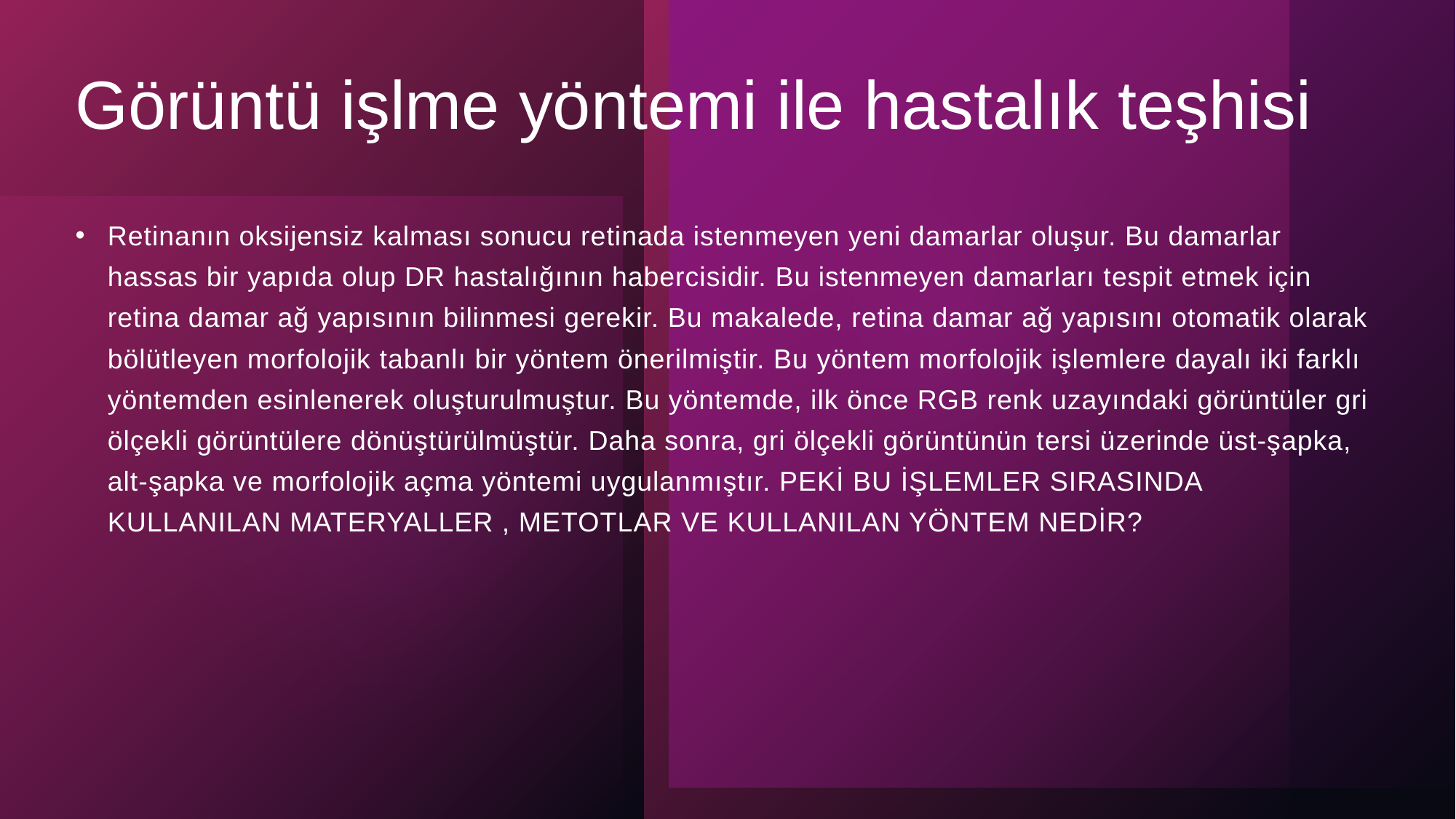

# Görüntü işlme yöntemi ile hastalık teşhisi
Retinanın oksijensiz kalması sonucu retinada istenmeyen yeni damarlar oluşur. Bu damarlar hassas bir yapıda olup DR hastalığının habercisidir. Bu istenmeyen damarları tespit etmek için retina damar ağ yapısının bilinmesi gerekir. Bu makalede, retina damar ağ yapısını otomatik olarak bölütleyen morfolojik tabanlı bir yöntem önerilmiştir. Bu yöntem morfolojik işlemlere dayalı iki farklı yöntemden esinlenerek oluşturulmuştur. Bu yöntemde, ilk önce RGB renk uzayındaki görüntüler gri ölçekli görüntülere dönüştürülmüştür. Daha sonra, gri ölçekli görüntünün tersi üzerinde üst-şapka, alt-şapka ve morfolojik açma yöntemi uygulanmıştır. PEKİ BU İŞLEMLER SIRASINDA KULLANILAN MATERYALLER , METOTLAR VE KULLANILAN YÖNTEM NEDİR?